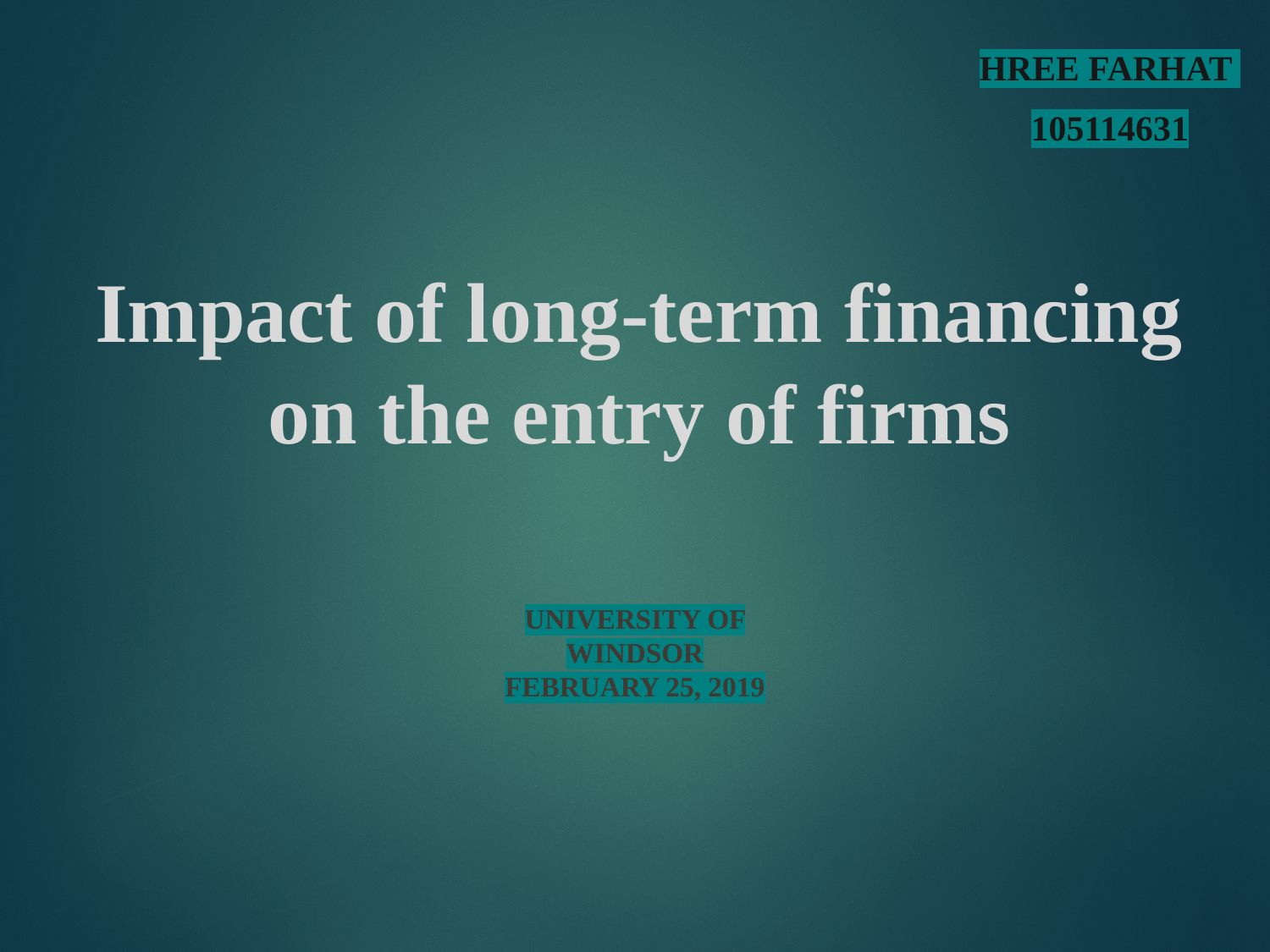

HREE FARHAT
105114631

# Impact of long-term financing on the entry of firms

UNIVERSITY OF WINDSOR
FEBRUARY 25, 2019